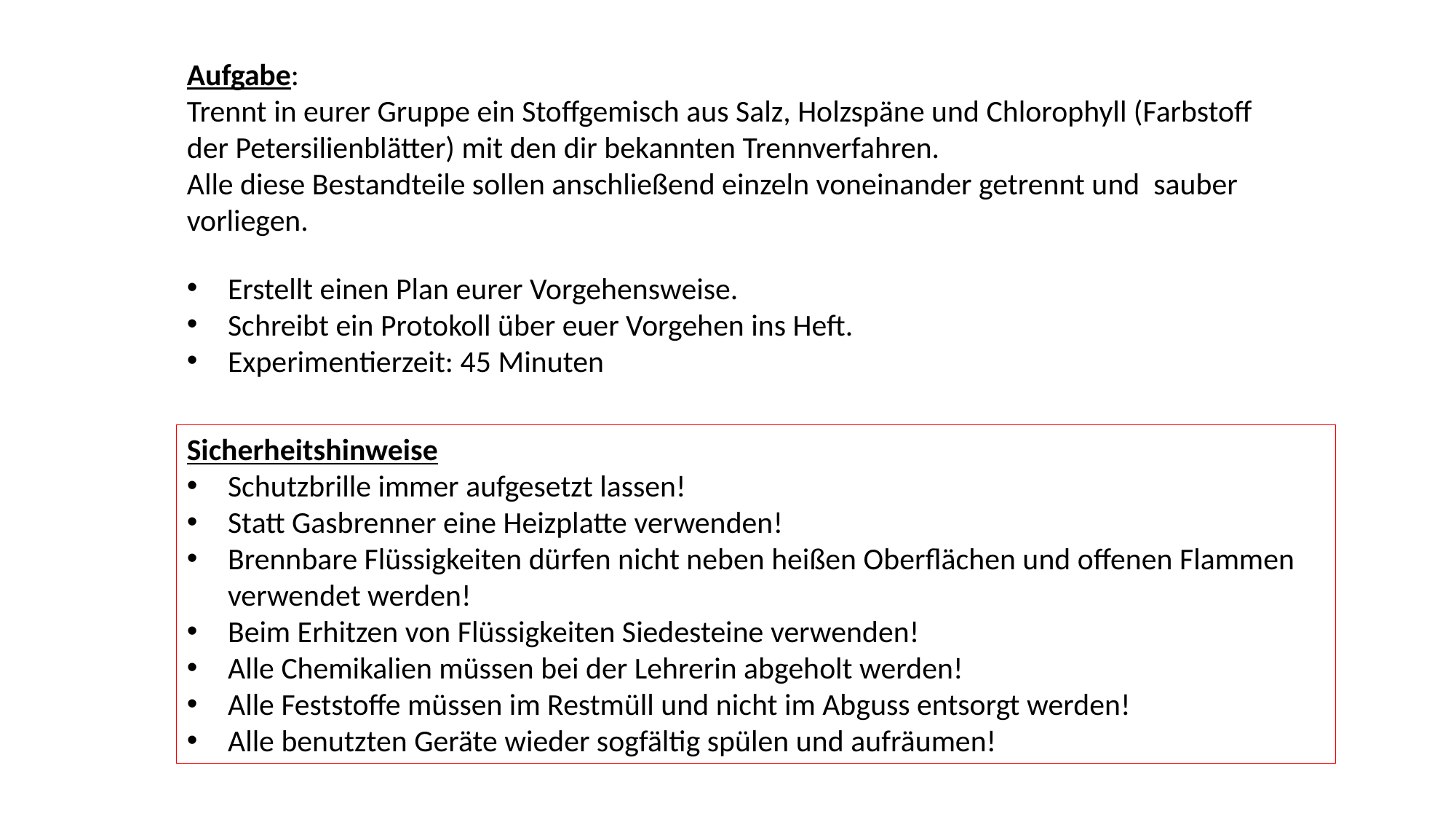

Aufgabe:
Trennt in eurer Gruppe ein Stoffgemisch aus Salz, Holzspäne und Chlorophyll (Farbstoff der Petersilienblätter) mit den dir bekannten Trennverfahren.
Alle diese Bestandteile sollen anschließend einzeln voneinander getrennt und  sauber vorliegen.
Erstellt einen Plan eurer Vorgehensweise.
Schreibt ein Protokoll über euer Vorgehen ins Heft.
Experimentierzeit: 45 Minuten
Sicherheitshinweise
Schutzbrille immer aufgesetzt lassen!
Statt Gasbrenner eine Heizplatte verwenden!
Brennbare Flüssigkeiten dürfen nicht neben heißen Oberflächen und offenen Flammen verwendet werden!
Beim Erhitzen von Flüssigkeiten Siedesteine verwenden!
Alle Chemikalien müssen bei der Lehrerin abgeholt werden!
Alle Feststoffe müssen im Restmüll und nicht im Abguss entsorgt werden!
Alle benutzten Geräte wieder sogfältig spülen und aufräumen!